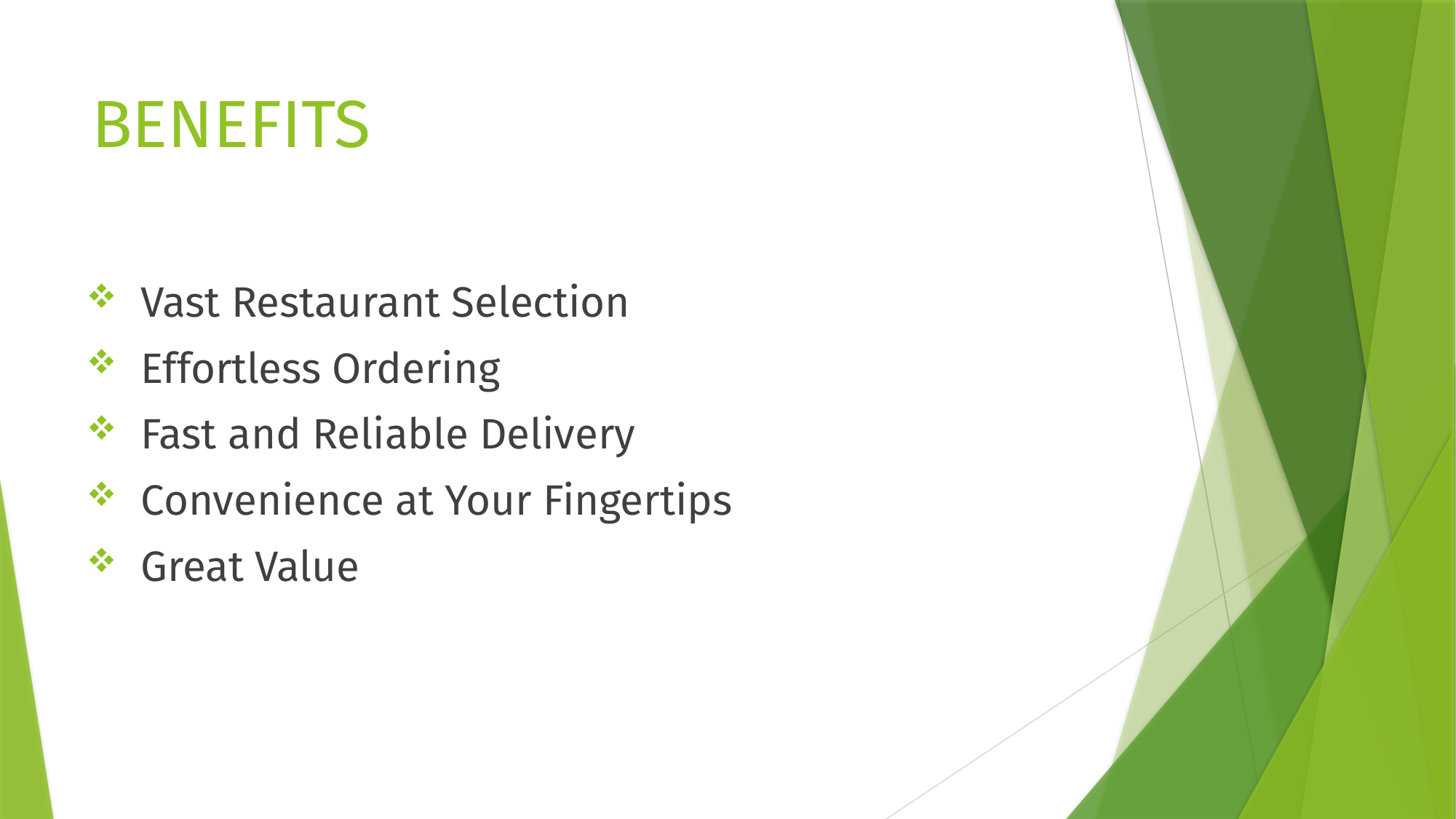

# BENEFITS
Vast Restaurant Selection
Effortless Ordering
Fast and Reliable Delivery
Convenience at Your Fingertips
Great Value